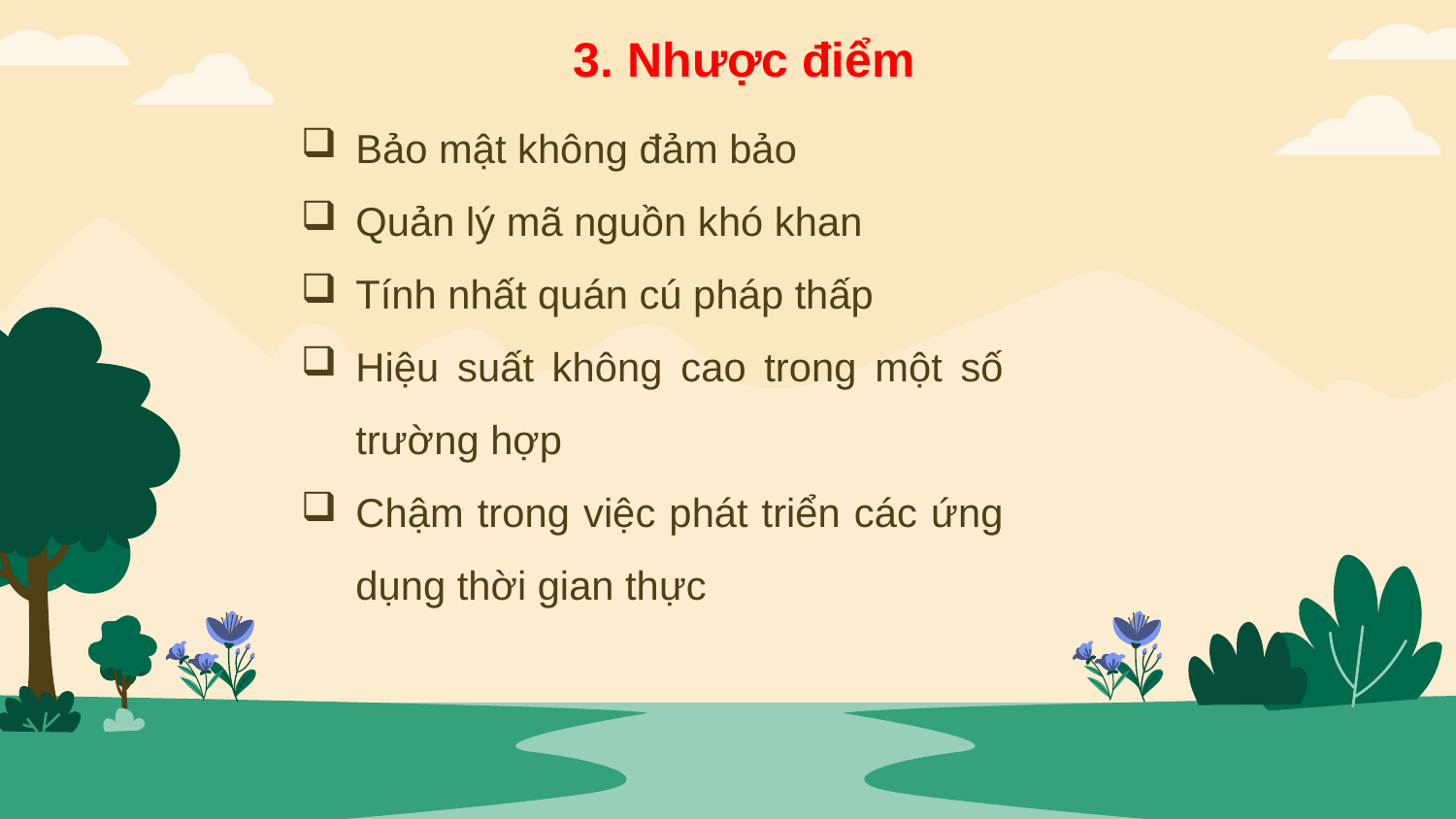

3. Nhược điểm
Bảo mật không đảm bảo
Quản lý mã nguồn khó khan
Tính nhất quán cú pháp thấp
Hiệu suất không cao trong một số trường hợp
Chậm trong việc phát triển các ứng dụng thời gian thực